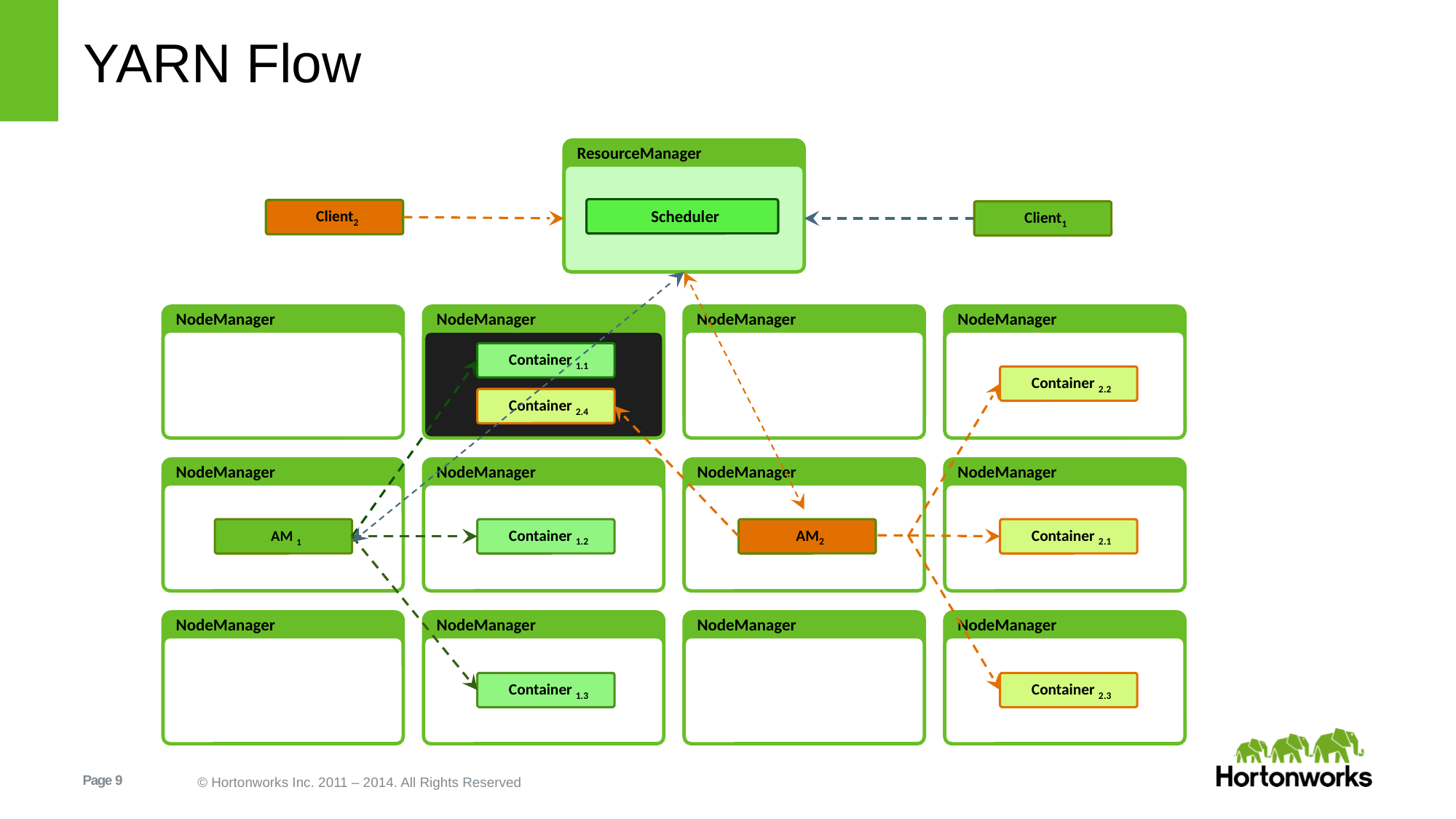

# YARN Flow
ResourceManager

Scheduler
Client2
Client1
NodeManager

NodeManager

NodeManager

NodeManager

Container 1.1
Container 2.2
Container 2.4
NodeManager

NodeManager

NodeManager

NodeManager

AM 1
Container 1.2
AM2
Container 2.1
NodeManager

NodeManager

NodeManager

NodeManager

Container 1.3
Container 2.3